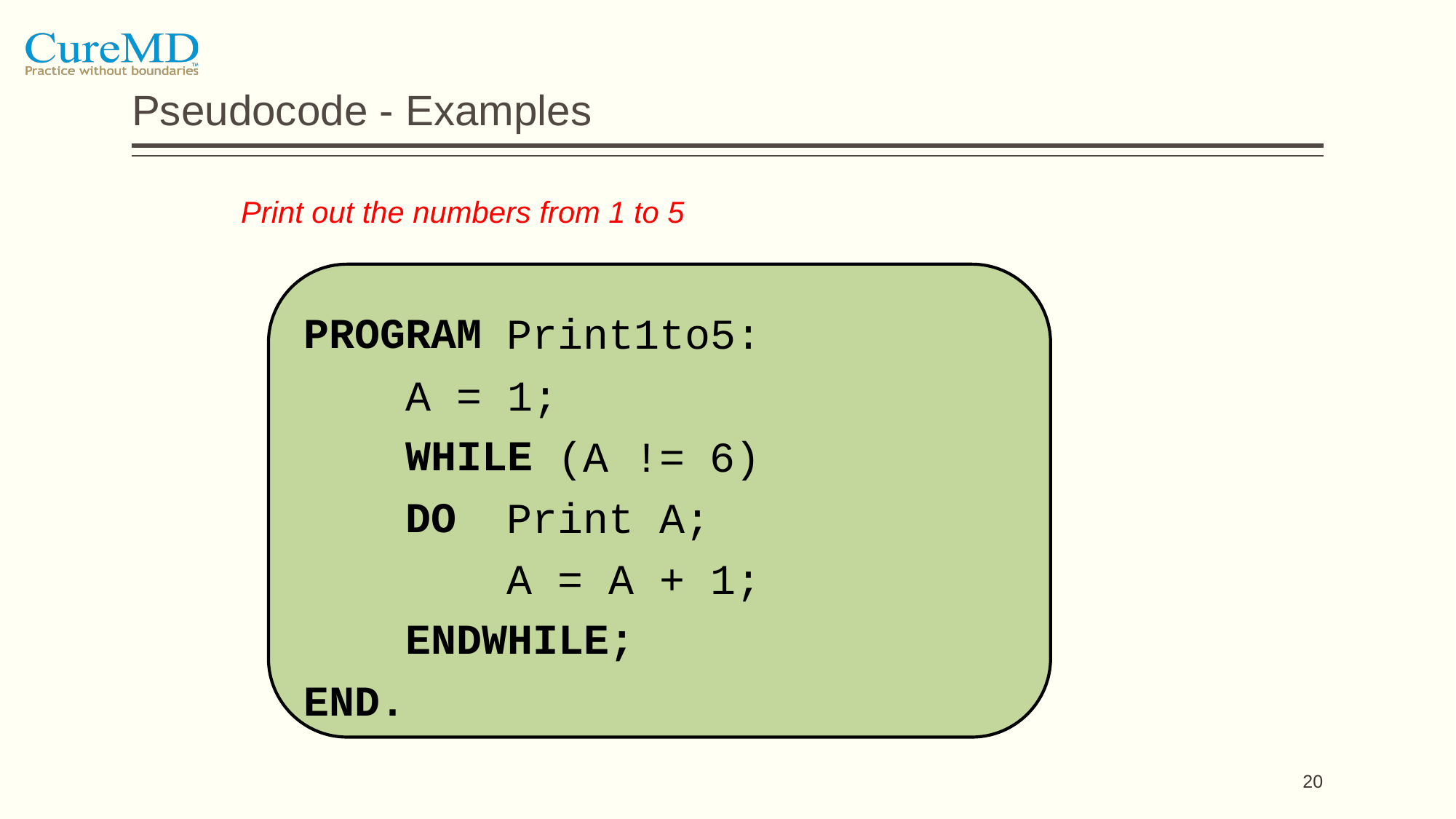

# Pseudocode - Examples
	Print out the numbers from 1 to 5

PROGRAM
Print1to5:
A = 1;
WHILE
(
A !=
6)
DO
Print A;
A = A + 1;
ENDWHILE;
END.
20